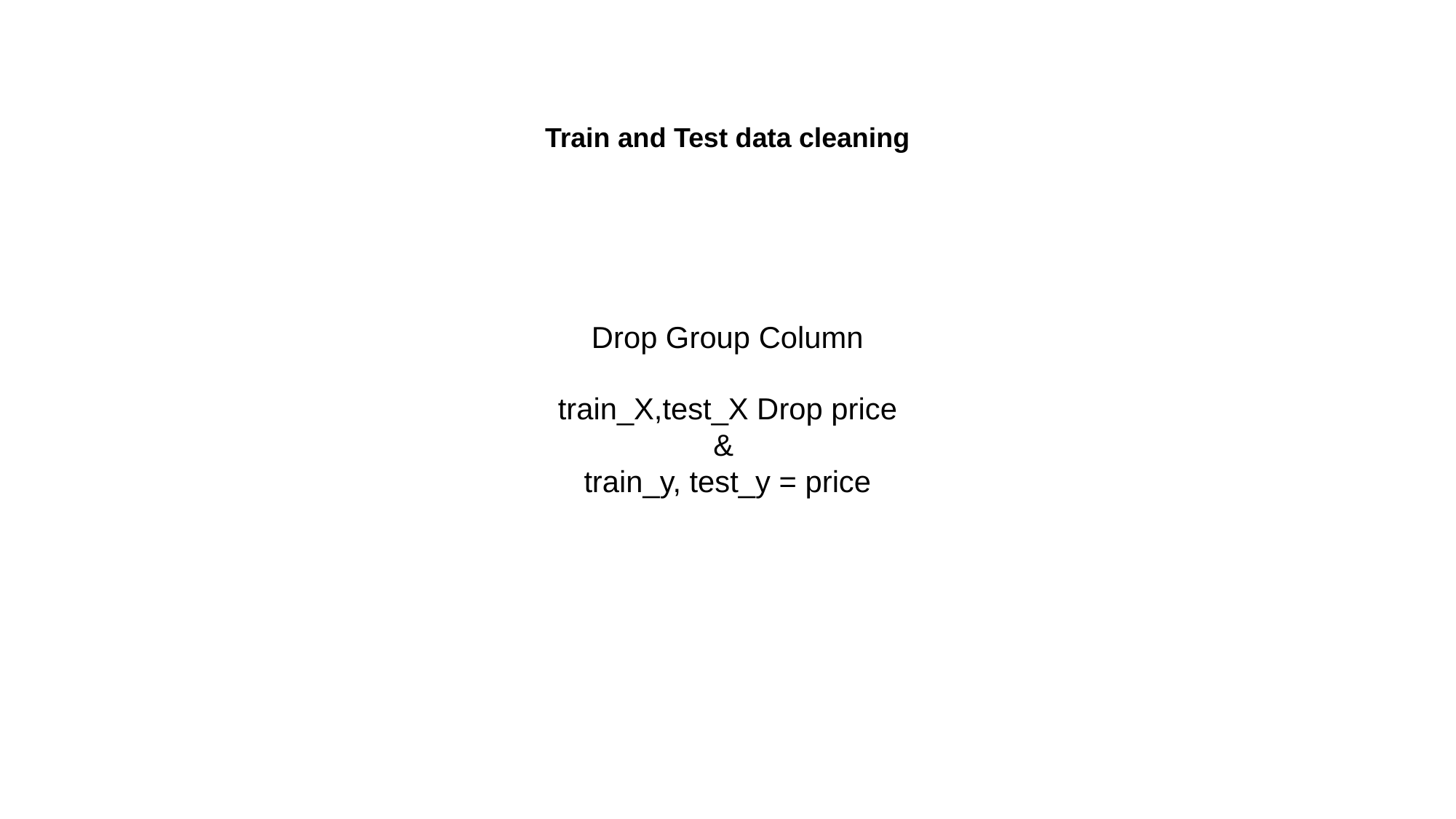

Train and Test data cleaning
Drop Group Column
train_X,test_X Drop price
&
train_y, test_y = price